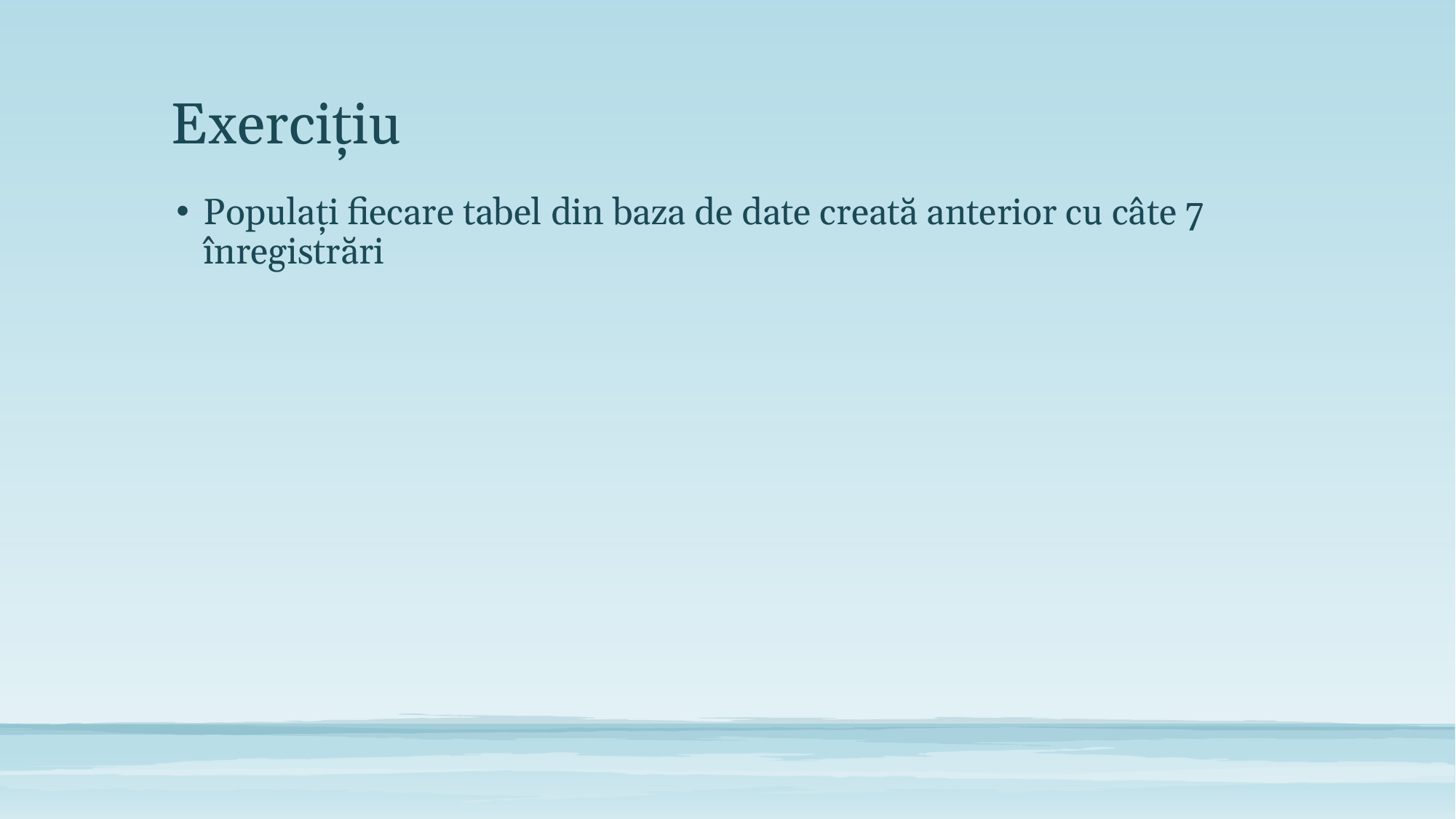

# Exercițiu
Populați fiecare tabel din baza de date creată anterior cu câte 7 înregistrări